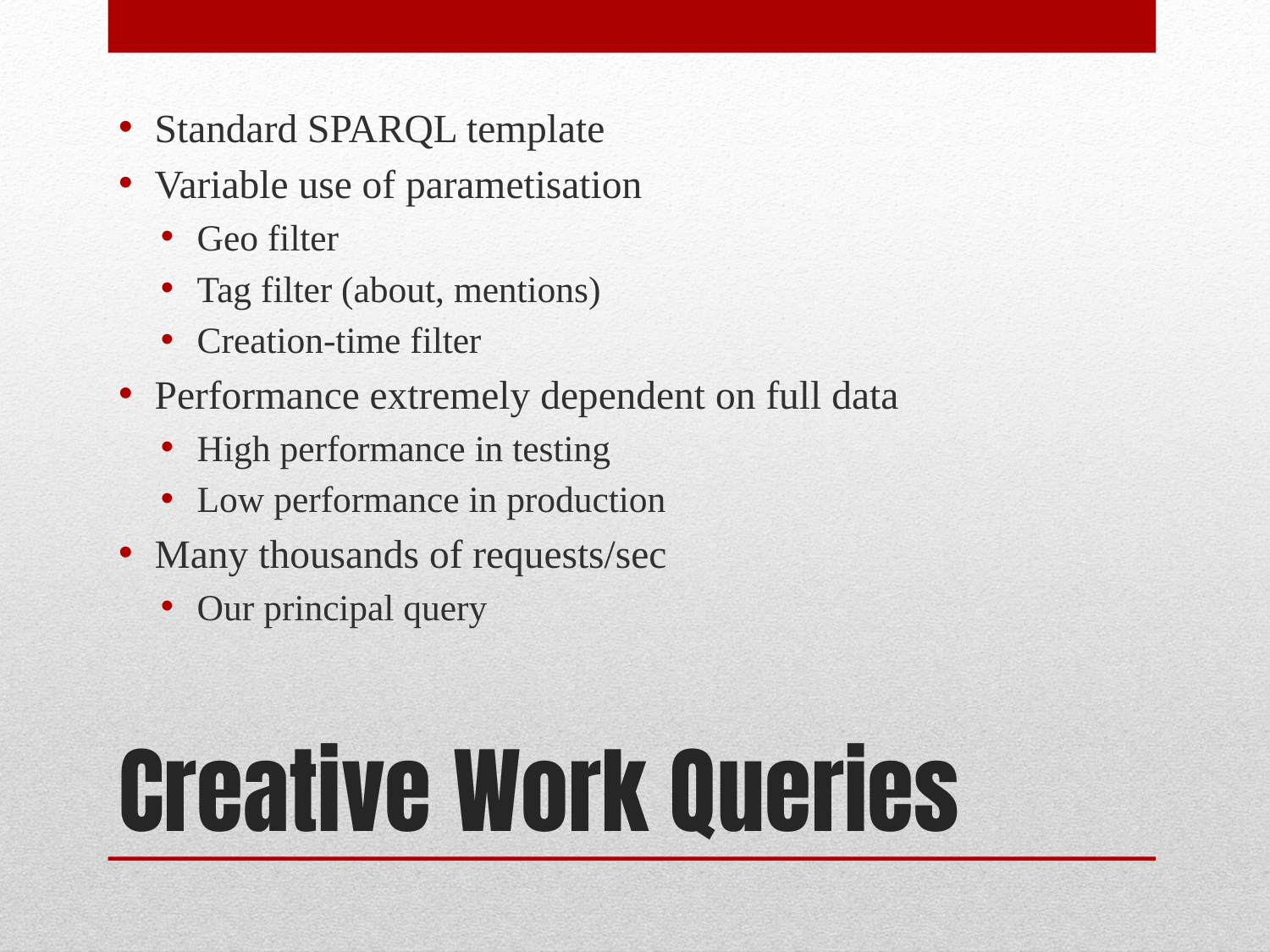

Standard SPARQL template
Variable use of parametisation
Geo filter
Tag filter (about, mentions)
Creation-time filter
Performance extremely dependent on full data
High performance in testing
Low performance in production
Many thousands of requests/sec
Our principal query
# Creative Work Queries